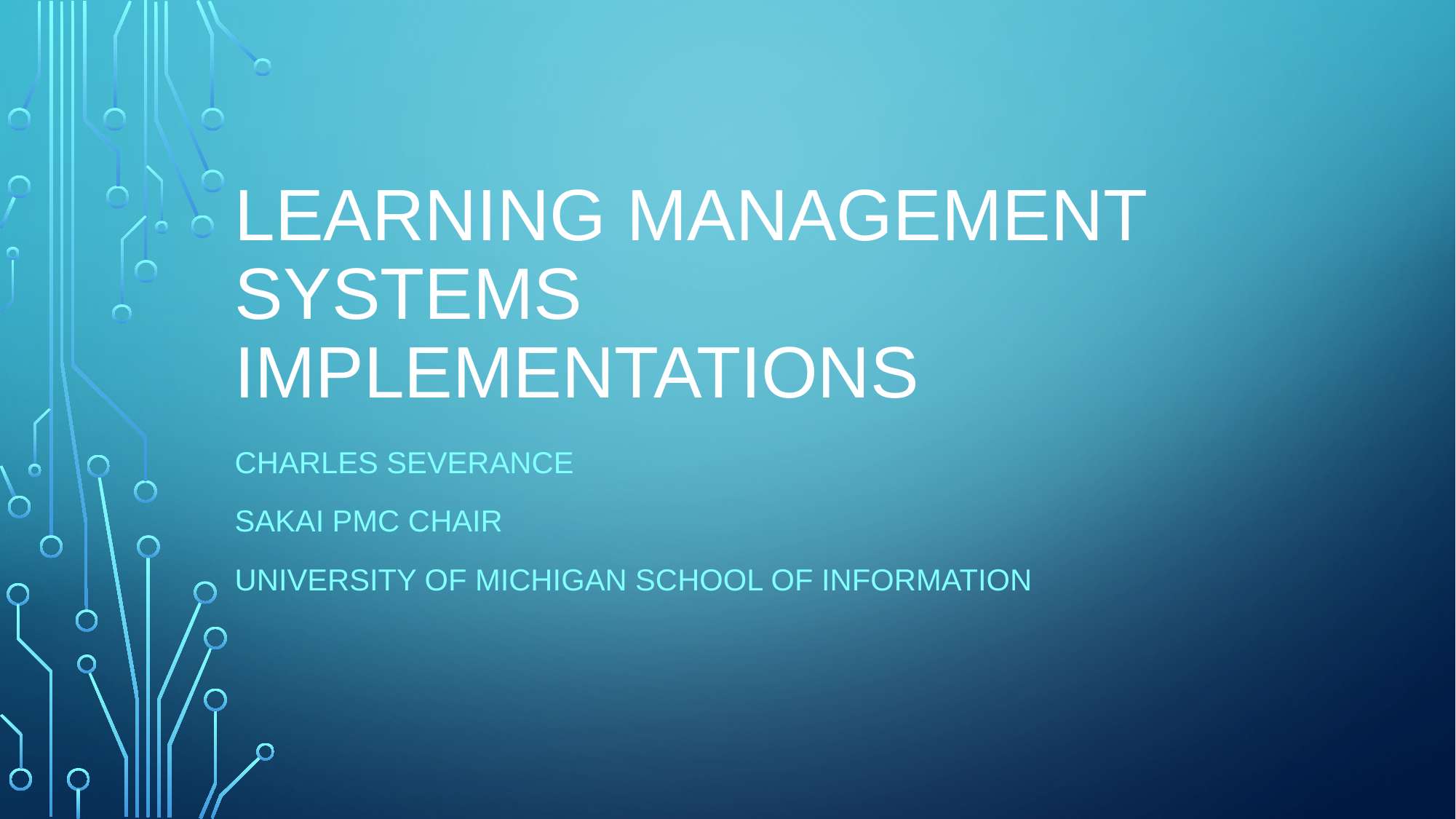

# Learning Management Systems Implementations
Charles Severance
Sakai PMC Chair
University of Michigan School of information